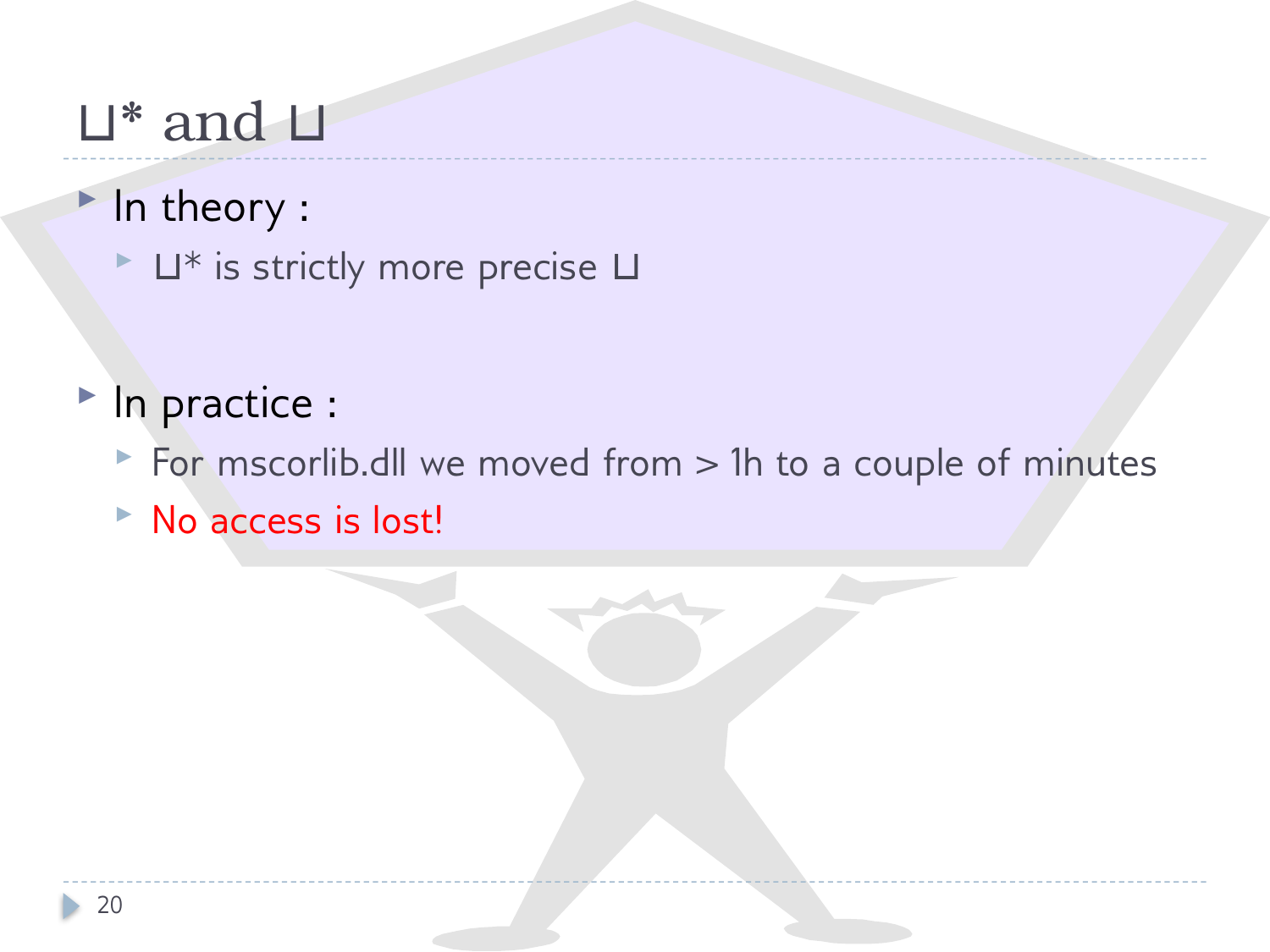

# ⊔* and ⊔
In theory :
⊔* is strictly more precise ⊔

In practice :
For mscorlib.dll we moved from > 1h to a couple of minutes
No access is lost!
20